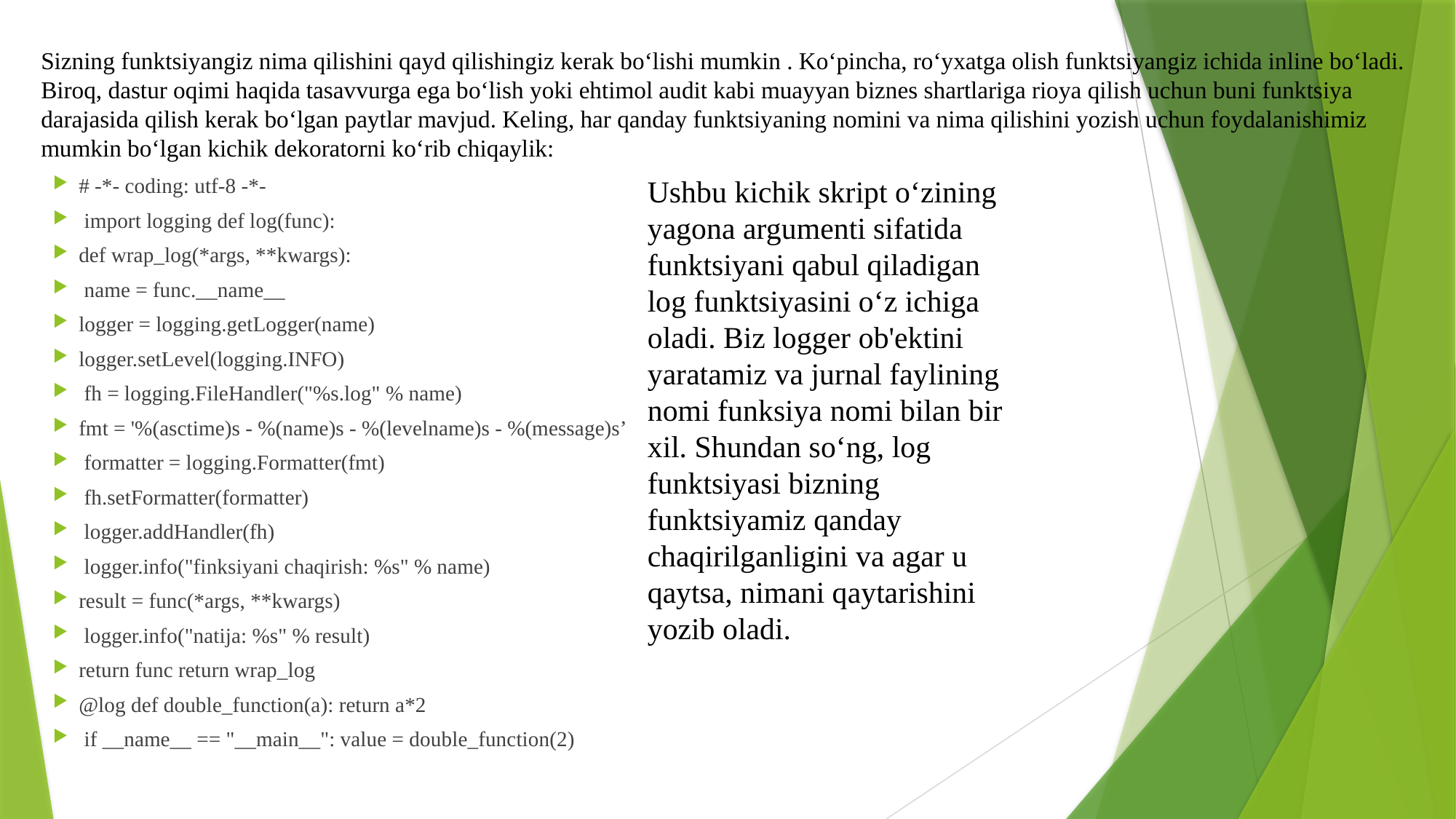

Sizning funktsiyangiz nima qilishini qayd qilishingiz kerak bo‘lishi mumkin . Ko‘pincha, ro‘yxatga olish funktsiyangiz ichida inline bo‘ladi. Biroq, dastur oqimi haqida tasavvurga ega bo‘lish yoki ehtimol audit kabi muayyan biznes shartlariga rioya qilish uchun buni funktsiya darajasida qilish kerak bo‘lgan paytlar mavjud. Keling, har qanday funktsiyaning nomini va nima qilishini yozish uchun foydalanishimiz mumkin bo‘lgan kichik dekoratorni ko‘rib chiqaylik:
# -*- coding: utf-8 -*-
 import logging def log(func):
def wrap_log(*args, **kwargs):
 name = func.__name__
logger = logging.getLogger(name)
logger.setLevel(logging.INFO)
 fh = logging.FileHandler("%s.log" % name)
fmt = '%(asctime)s - %(name)s - %(levelname)s - %(message)s’
 formatter = logging.Formatter(fmt)
 fh.setFormatter(formatter)
 logger.addHandler(fh)
 logger.info("finksiyani chaqirish: %s" % name)
result = func(*args, **kwargs)
 logger.info("natija: %s" % result)
return func return wrap_log
@log def double_function(a): return a*2
 if __name__ == "__main__": value = double_function(2)
Ushbu kichik skript o‘zining yagona argumenti sifatida funktsiyani qabul qiladigan log funktsiyasini o‘z ichiga oladi. Biz logger ob'ektini yaratamiz va jurnal faylining nomi funksiya nomi bilan bir xil. Shundan so‘ng, log funktsiyasi bizning  funktsiyamiz qanday chaqirilganligini va agar u qaytsa, nimani qaytarishini yozib oladi.